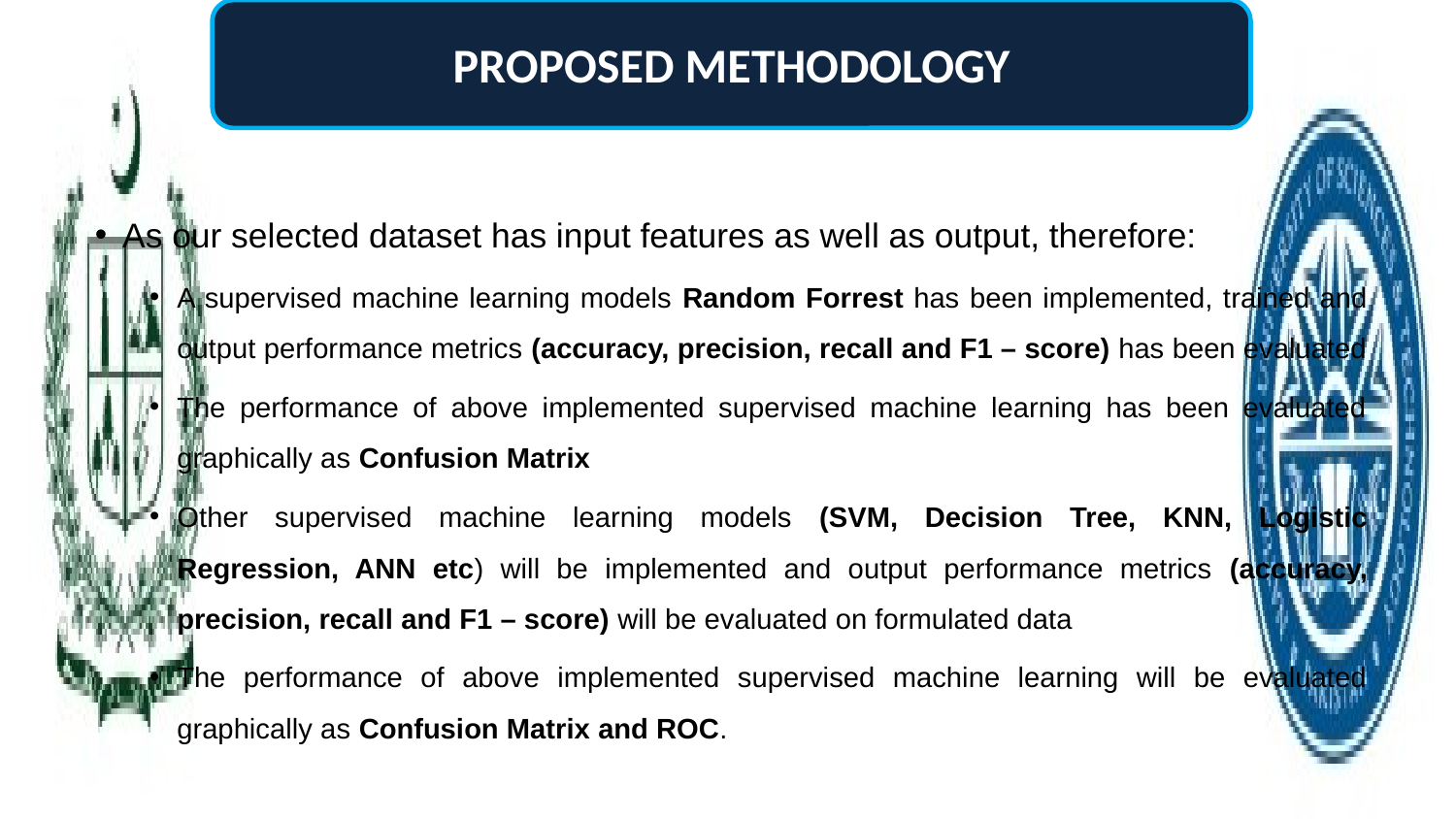

PROPOSED METHODOLOGY
As our selected dataset has input features as well as output, therefore:
A supervised machine learning models Random Forrest has been implemented, trained and output performance metrics (accuracy, precision, recall and F1 – score) has been evaluated
The performance of above implemented supervised machine learning has been evaluated graphically as Confusion Matrix
Other supervised machine learning models (SVM, Decision Tree, KNN, Logistic Regression, ANN etc) will be implemented and output performance metrics (accuracy, precision, recall and F1 – score) will be evaluated on formulated data
The performance of above implemented supervised machine learning will be evaluated graphically as Confusion Matrix and ROC.